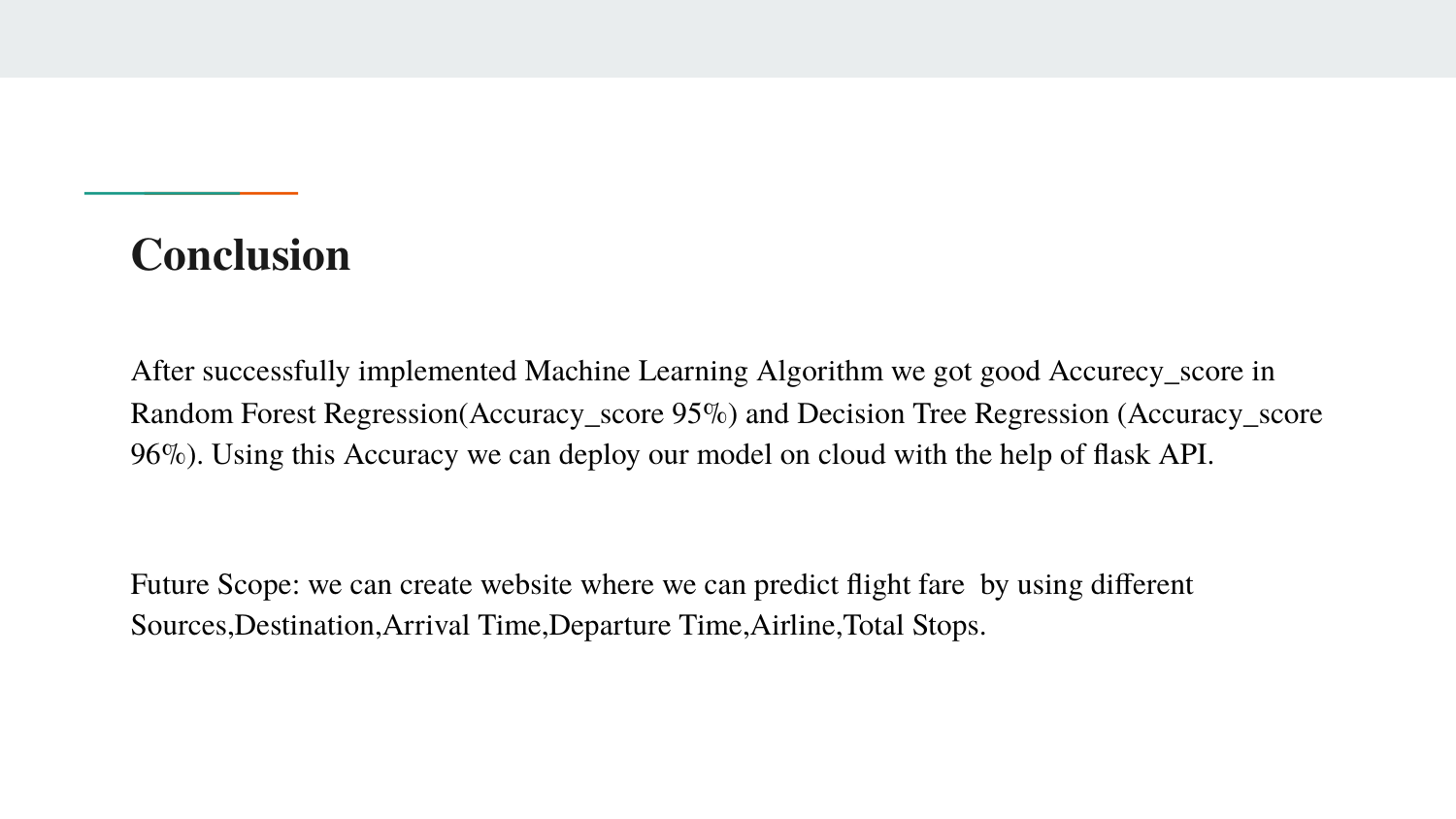

# Conclusion
After successfully implemented Machine Learning Algorithm we got good Accurecy_score in Random Forest Regression(Accuracy_score 95%) and Decision Tree Regression (Accuracy_score 96%). Using this Accuracy we can deploy our model on cloud with the help of flask API.

Future Scope: we can create website where we can predict flight fare  by using different Sources,Destination,Arrival Time,Departure Time,Airline,Total Stops.